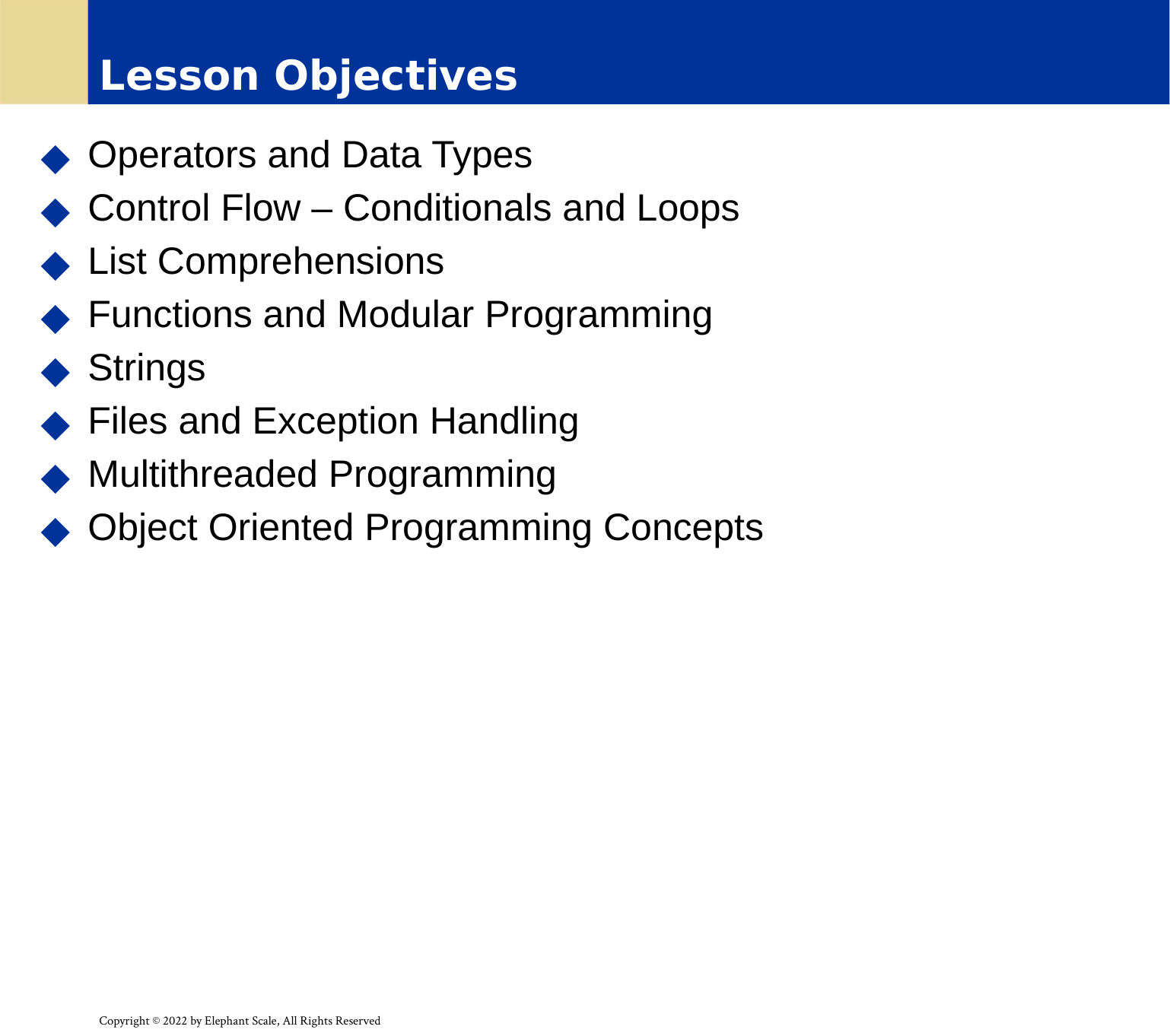

# Lesson Objectives
 Operators and Data Types
 Control Flow – Conditionals and Loops
 List Comprehensions
 Functions and Modular Programming
 Strings
 Files and Exception Handling
 Multithreaded Programming
 Object Oriented Programming Concepts
Copyright © 2022 by Elephant Scale, All Rights Reserved